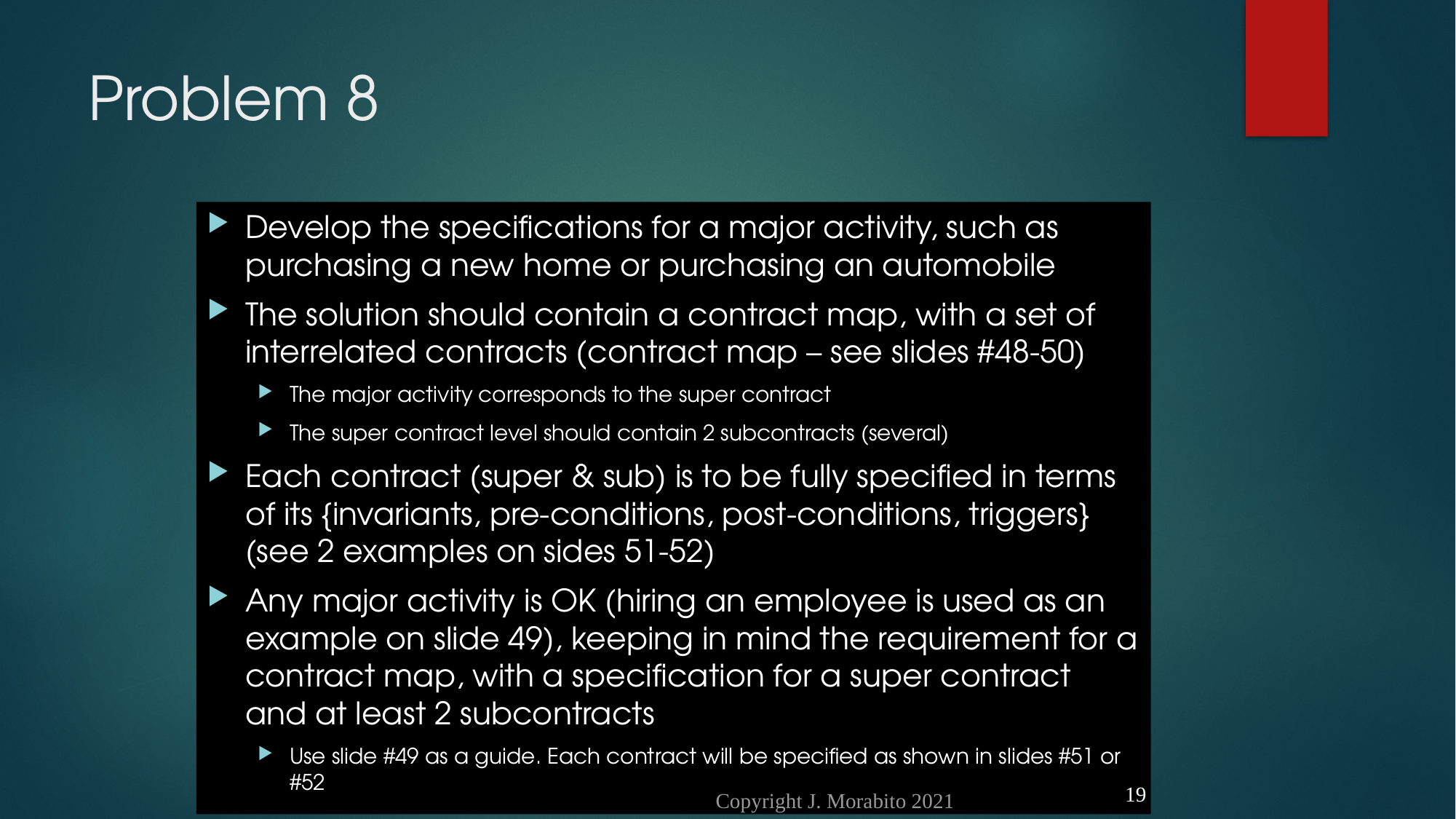

# Problem 8
Develop the specifications for a major activity, such as purchasing a new home or purchasing an automobile
The solution should contain a contract map, with a set of interrelated contracts (contract map – see slides #48-50)
The major activity corresponds to the super contract
The super contract level should contain 2 subcontracts (several)
Each contract (super & sub) is to be fully specified in terms of its {invariants, pre-conditions, post-conditions, triggers} (see 2 examples on sides 51-52)
Any major activity is OK (hiring an employee is used as an example on slide 49), keeping in mind the requirement for a contract map, with a specification for a super contract and at least 2 subcontracts
Use slide #49 as a guide. Each contract will be specified as shown in slides #51 or #52
19
Copyright J. Morabito 2021